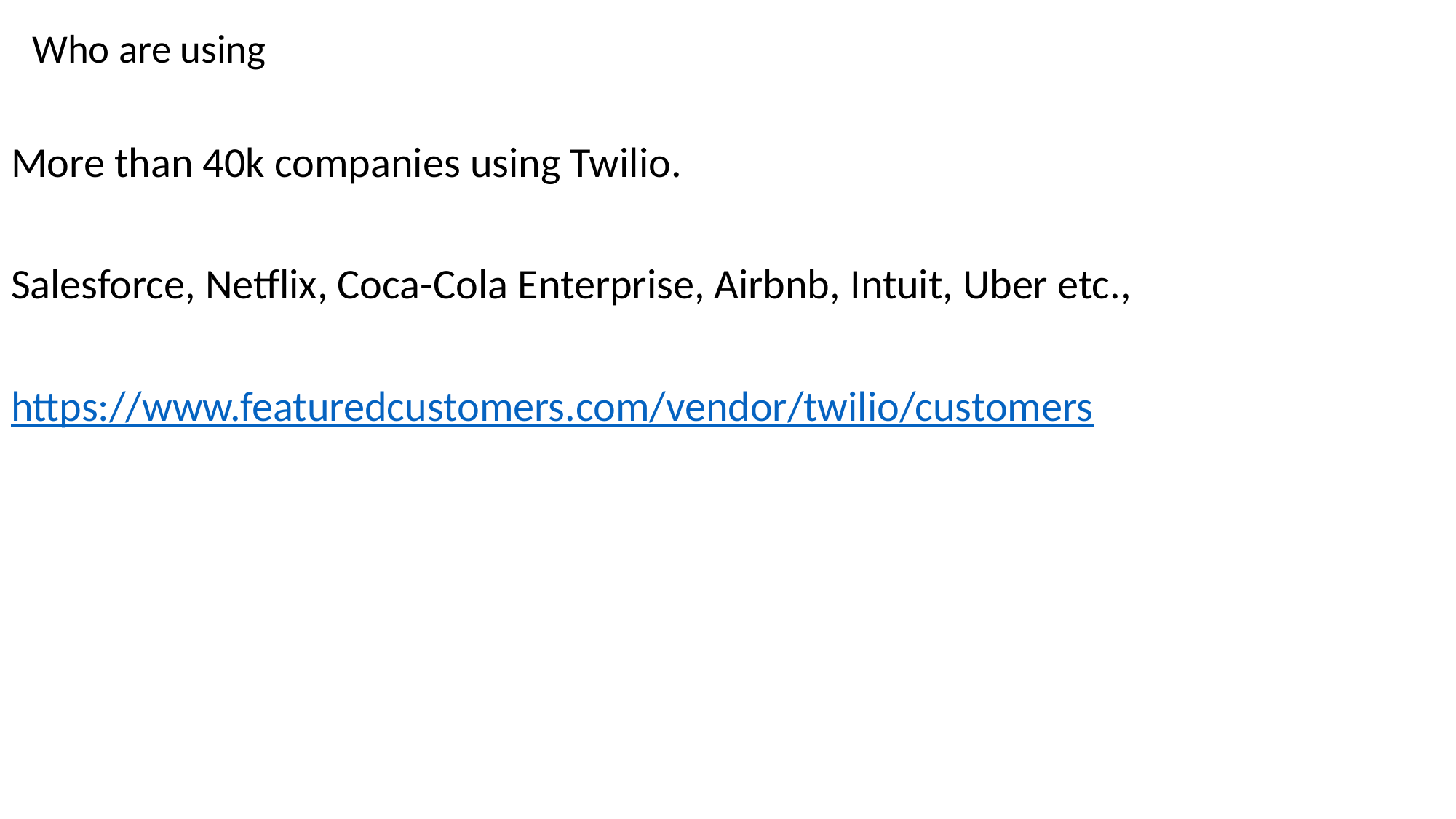

# Who are using
More than 40k companies using Twilio.

Salesforce, Netflix, Coca-Cola Enterprise, Airbnb, Intuit, Uber etc.,

https://www.featuredcustomers.com/vendor/twilio/customers